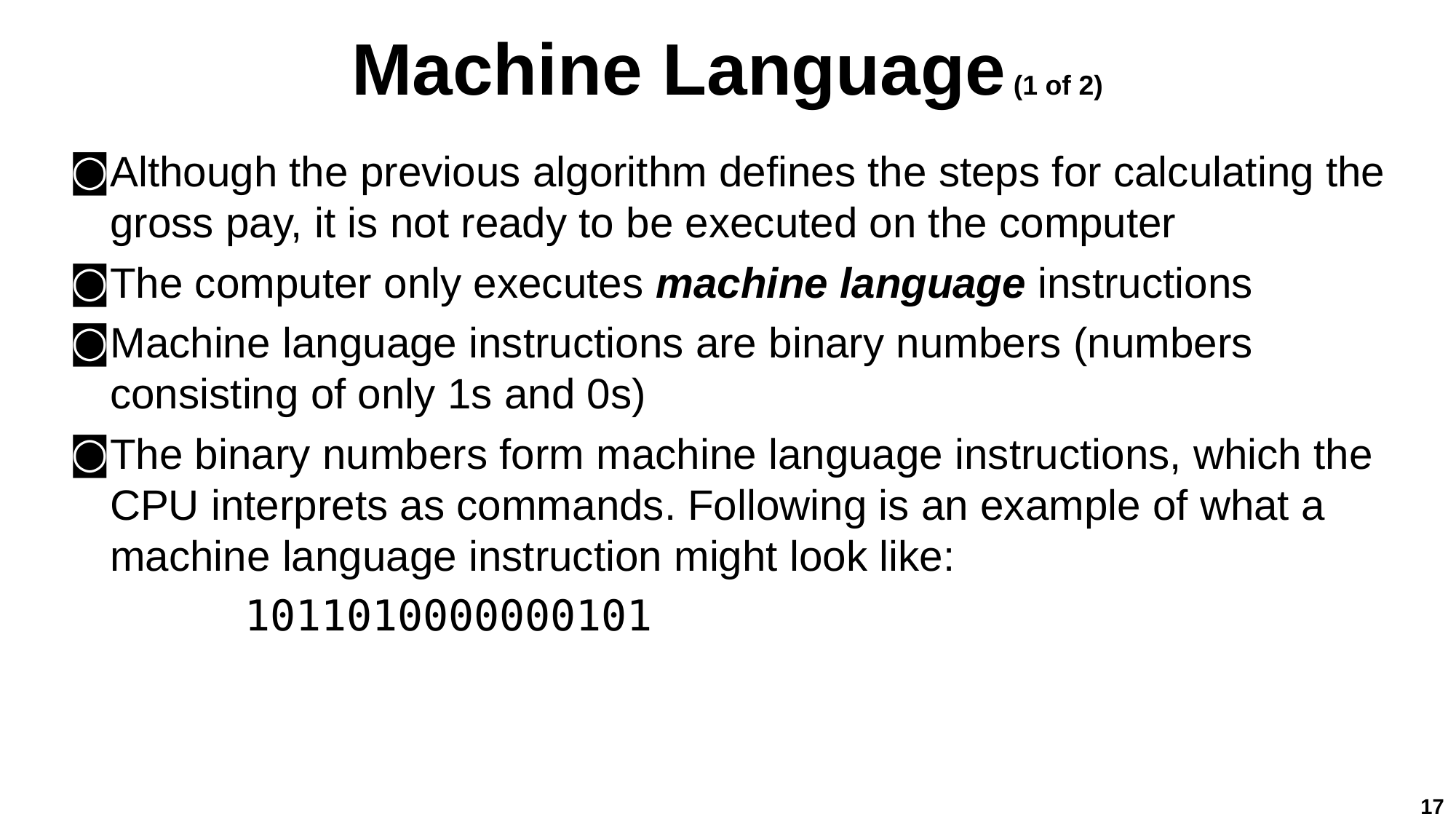

# Machine Language (1 of 2)
Although the previous algorithm defines the steps for calculating the gross pay, it is not ready to be executed on the computer
The computer only executes machine language instructions
Machine language instructions are binary numbers (numbers consisting of only 1s and 0s)
The binary numbers form machine language instructions, which the CPU interprets as commands. Following is an example of what a machine language instruction might look like:
1011010000000101

17